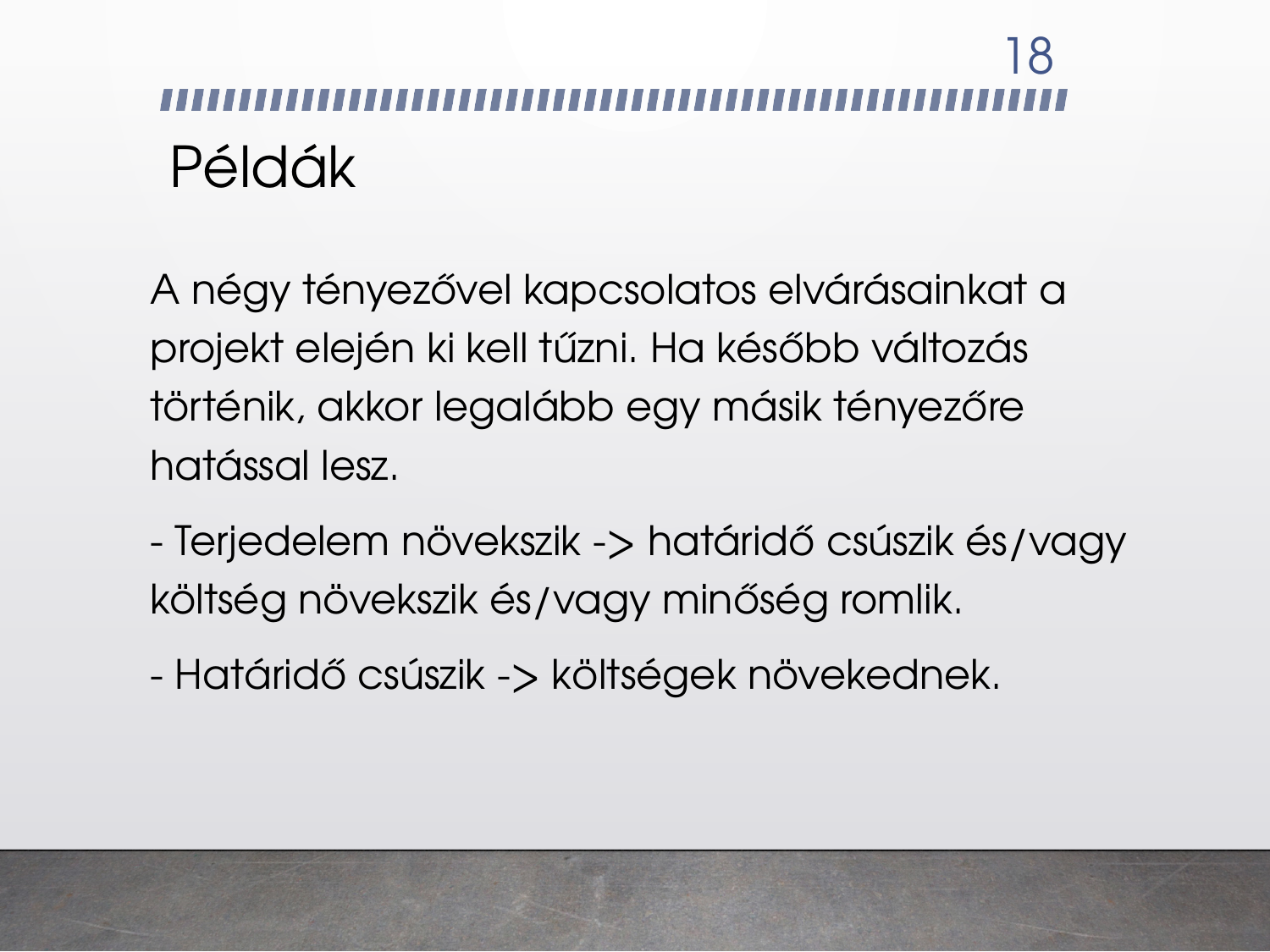

18
# Példák
A négy tényezővel kapcsolatos elvárásainkat a projekt elején ki kell tűzni. Ha később változás történik, akkor legalább egy másik tényezőre hatással lesz.
- Terjedelem növekszik -> határidő csúszik és/vagy költség növekszik és/vagy minőség romlik.
- Határidő csúszik -> költségek növekednek.